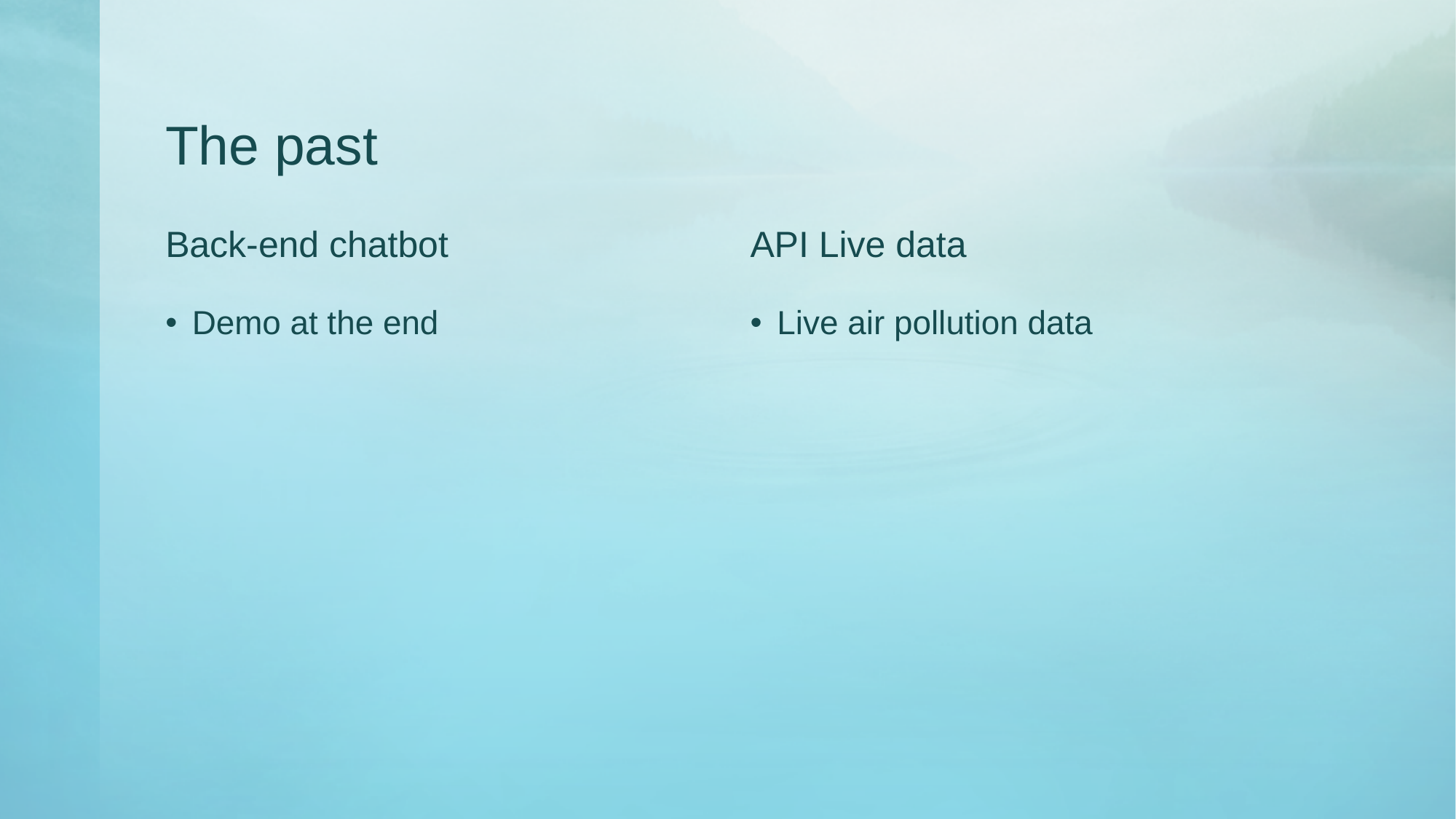

# The past
Back-end chatbot
API Live data
Demo at the end
Live air pollution data